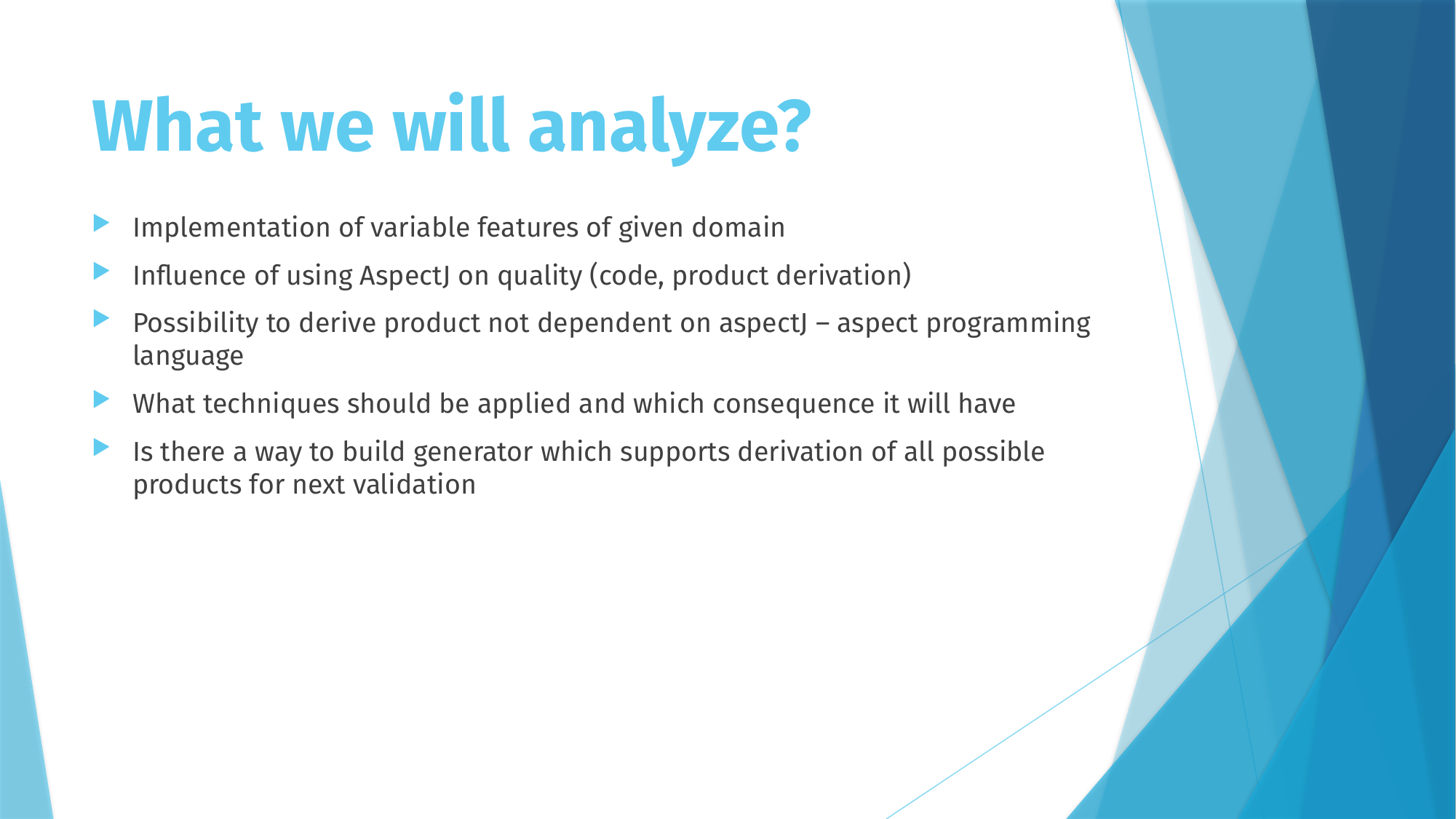

# What we will analyze?
Implementation of variable features of given domain
Influence of using AspectJ on quality (code, product derivation)
Possibility to derive product not dependent on aspectJ – aspect programming language
What techniques should be applied and which consequence it will have
Is there a way to build generator which supports derivation of all possible products for next validation